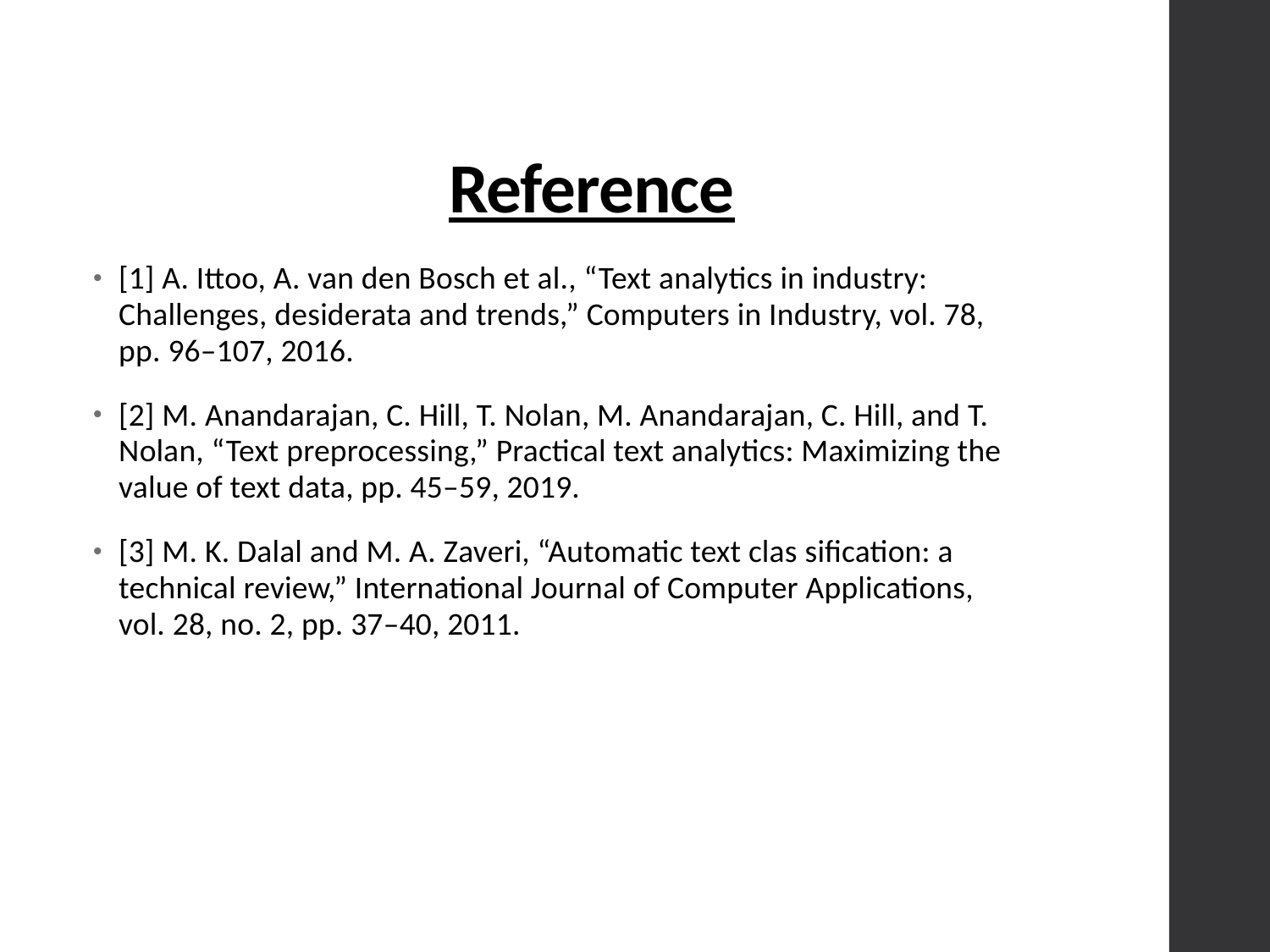

# Reference
[1] A. Ittoo, A. van den Bosch et al., “Text analytics in industry: Challenges, desiderata and trends,” Computers in Industry, vol. 78, pp. 96–107, 2016.
[2] M. Anandarajan, C. Hill, T. Nolan, M. Anandarajan, C. Hill, and T. Nolan, “Text preprocessing,” Practical text analytics: Maximizing the value of text data, pp. 45–59, 2019.
[3] M. K. Dalal and M. A. Zaveri, “Automatic text clas sification: a technical review,” International Journal of Computer Applications, vol. 28, no. 2, pp. 37–40, 2011.